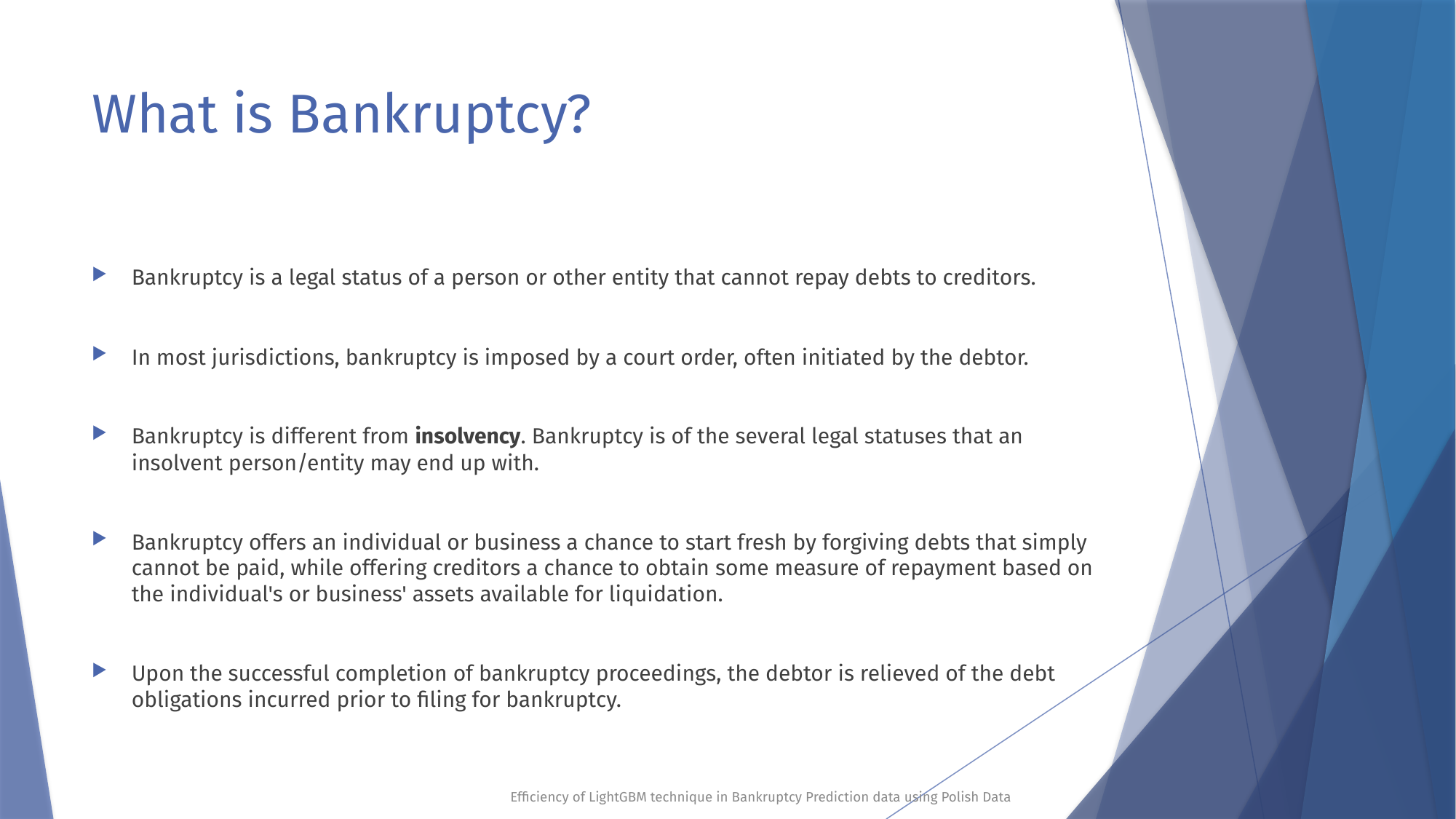

# What is Bankruptcy?
Bankruptcy is a legal status of a person or other entity that cannot repay debts to creditors.

In most jurisdictions, bankruptcy is imposed by a court order, often initiated by the debtor.

Bankruptcy is different from insolvency. Bankruptcy is of the several legal statuses that an insolvent person/entity may end up with.

Bankruptcy offers an individual or business a chance to start fresh by forgiving debts that simply cannot be paid, while offering creditors a chance to obtain some measure of repayment based on the individual's or business' assets available for liquidation.

Upon the successful completion of bankruptcy proceedings, the debtor is relieved of the debt obligations incurred prior to filing for bankruptcy.

Efficiency of LightGBM technique in Bankruptcy Prediction data using Polish Data